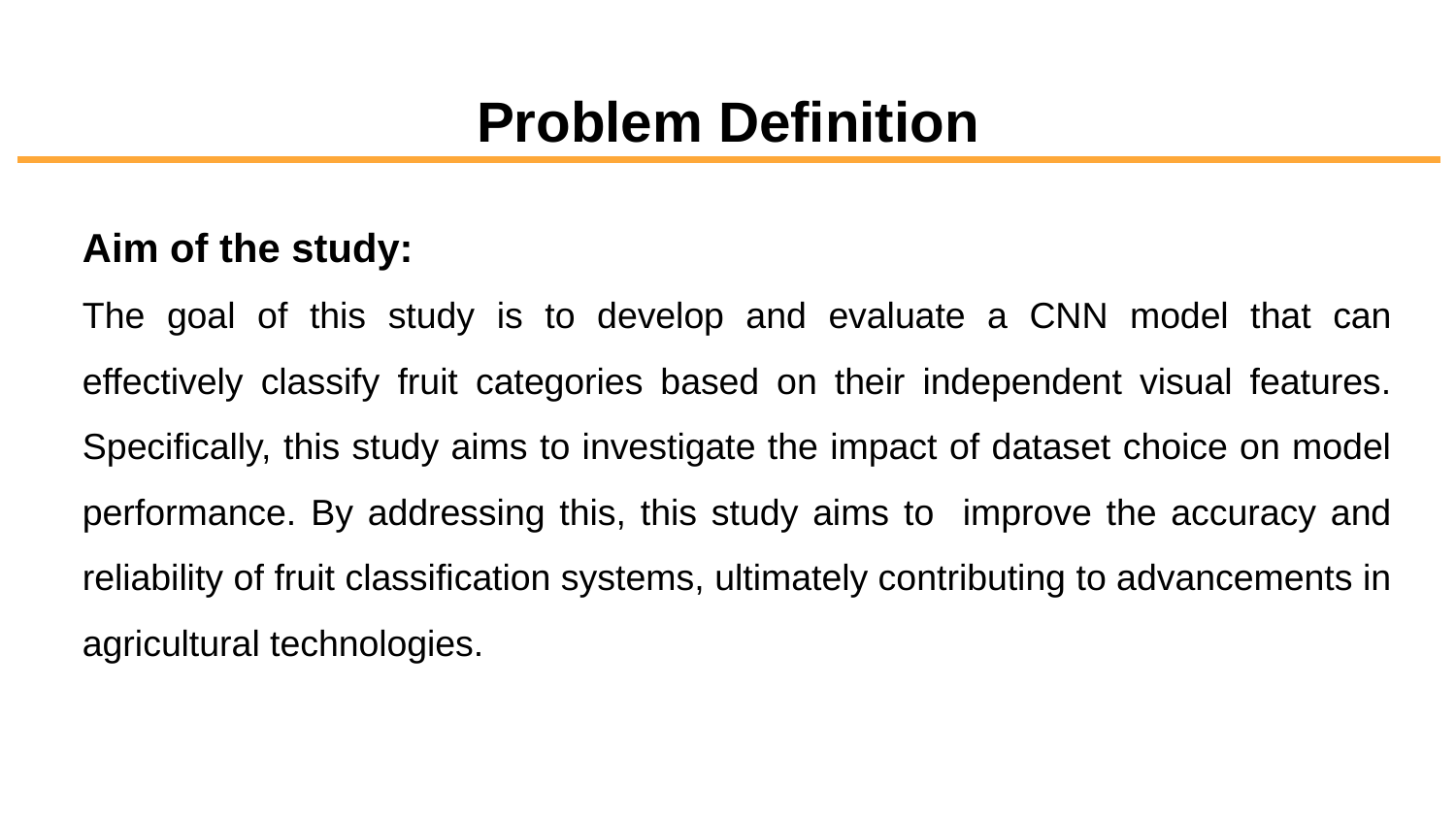

# Problem Definition
Aim of the study:
The goal of this study is to develop and evaluate a CNN model that can effectively classify fruit categories based on their independent visual features. Specifically, this study aims to investigate the impact of dataset choice on model performance. By addressing this, this study aims to  improve the accuracy and reliability of fruit classification systems, ultimately contributing to advancements in agricultural technologies.